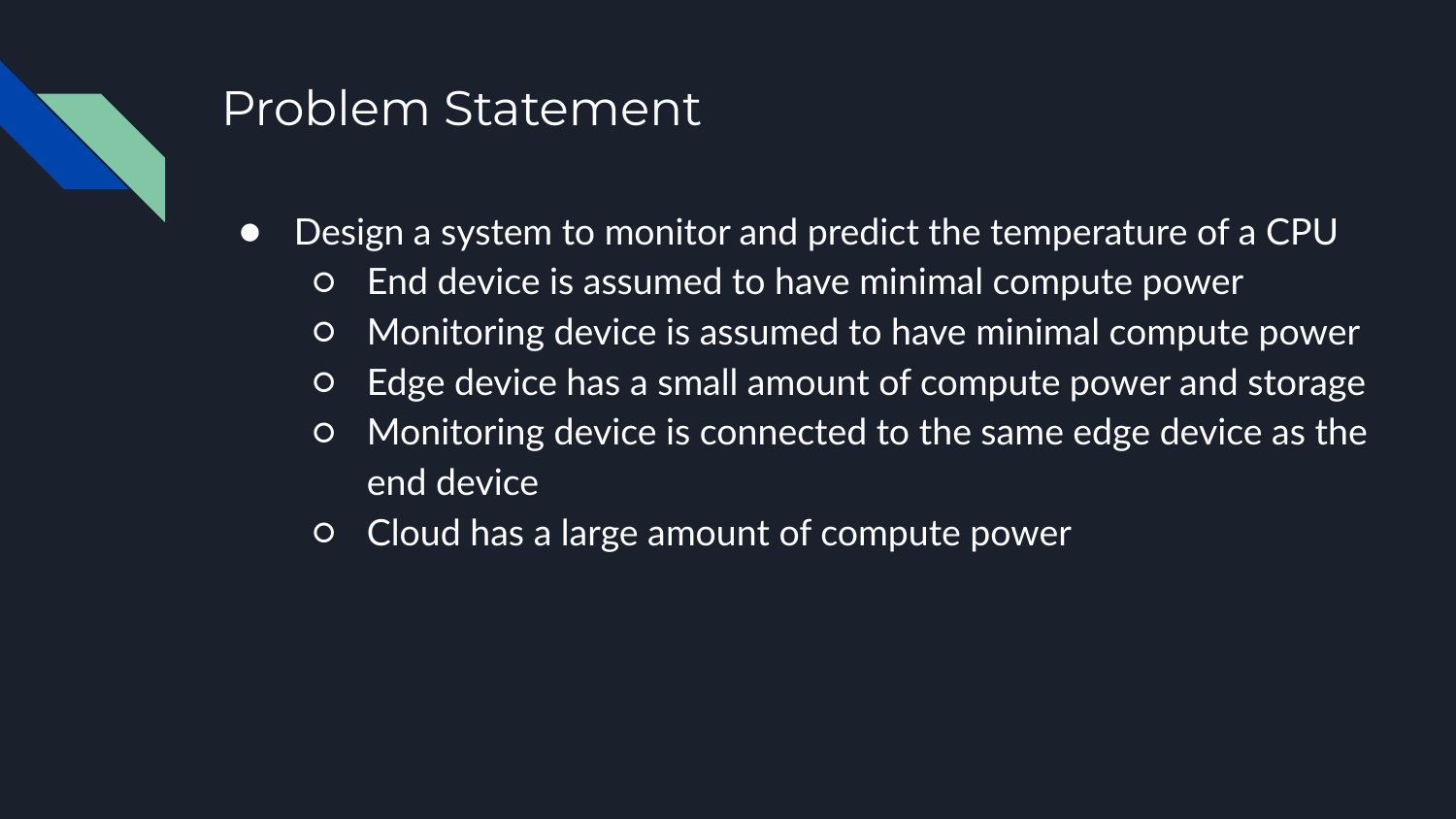

# Problem Statement
Design a system to monitor and predict the temperature of a CPU
End device is assumed to have minimal compute power
Monitoring device is assumed to have minimal compute power
Edge device has a small amount of compute power and storage
Monitoring device is connected to the same edge device as the end device
Cloud has a large amount of compute power